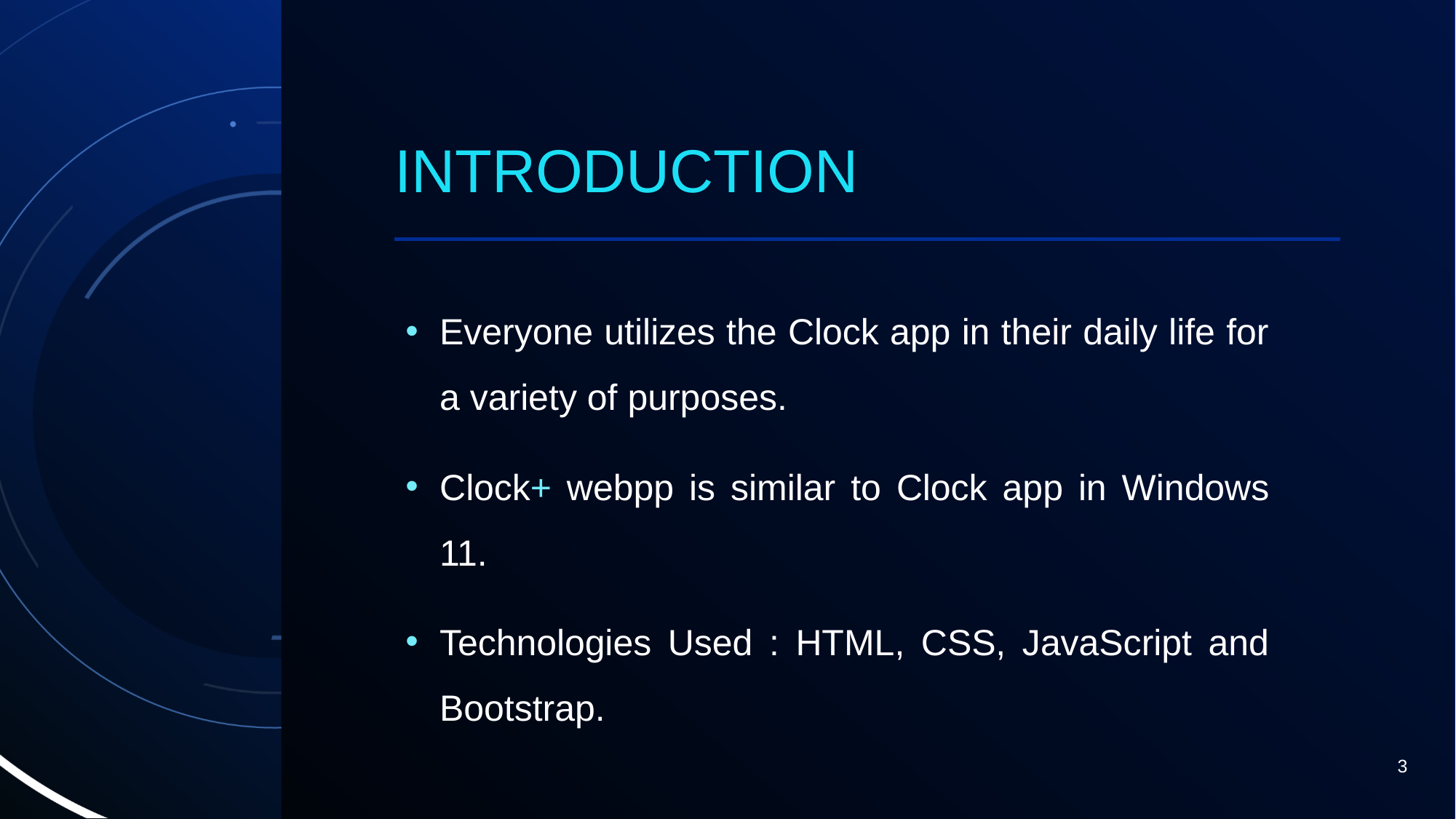

# INtroduction

Everyone utilizes the Clock app in their daily life for a variety of purposes.
Clock+ webpp is similar to Clock app in Windows 11.
Technologies Used : HTML, CSS, JavaScript and Bootstrap.
3